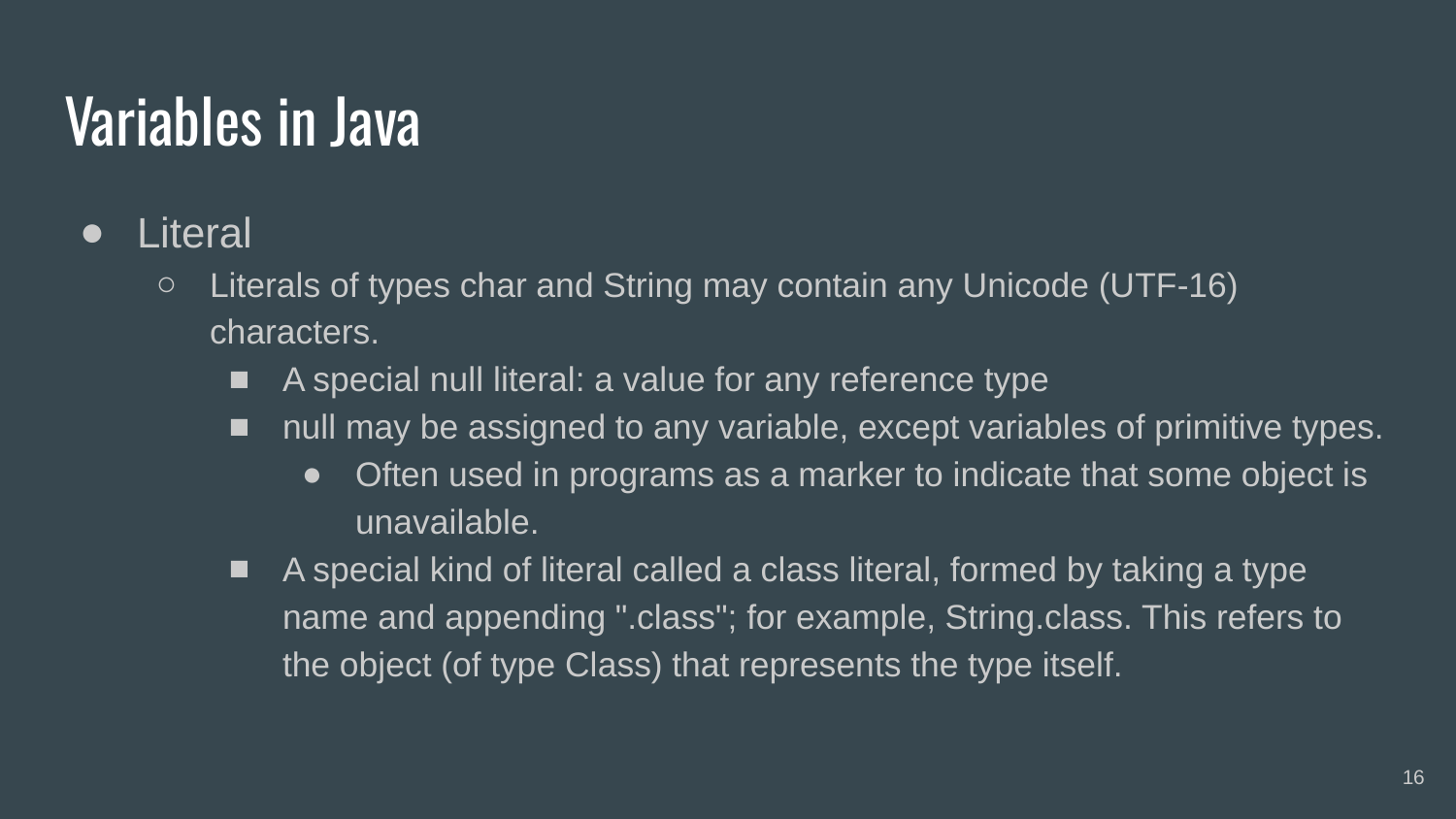

# Variables in Java
Literal
Literals of types char and String may contain any Unicode (UTF-16) characters.
A special null literal: a value for any reference type
null may be assigned to any variable, except variables of primitive types.
Often used in programs as a marker to indicate that some object is unavailable.
A special kind of literal called a class literal, formed by taking a type name and appending ".class"; for example, String.class. This refers to the object (of type Class) that represents the type itself.
16